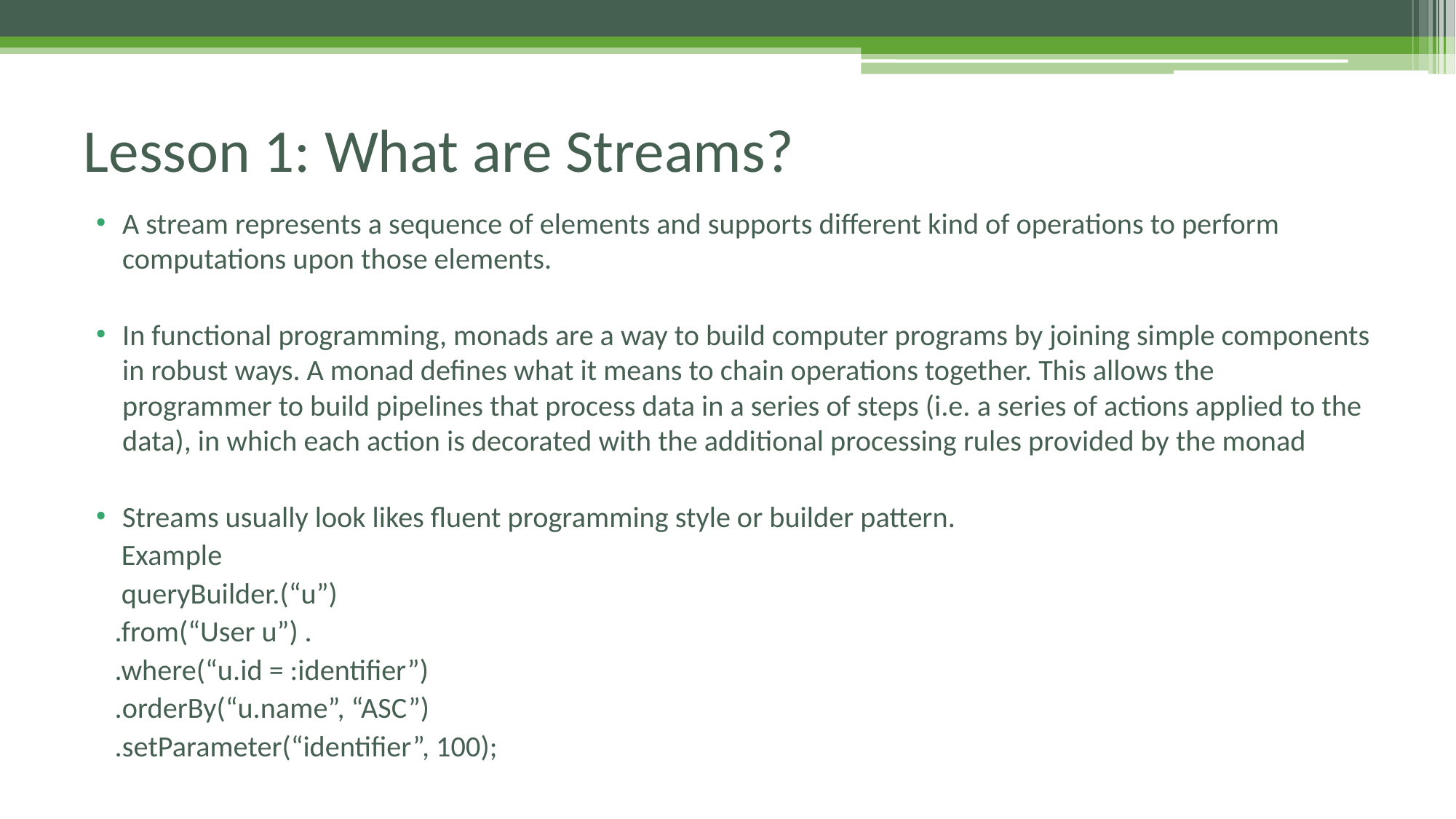

# Lesson 1: What are Streams?
A stream represents a sequence of elements and supports different kind of operations to perform computations upon those elements.

In functional programming, monads are a way to build computer programs by joining simple components in robust ways. A monad defines what it means to chain operations together. This allows the programmer to build pipelines that process data in a series of steps (i.e. a series of actions applied to the data), in which each action is decorated with the additional processing rules provided by the monad

Streams usually look likes fluent programming style or builder pattern.
    Example
    queryBuilder.(“u”)
   .from(“User u”) .
   .where(“u.id = :identifier”)
   .orderBy(“u.name”, “ASC”)
   .setParameter(“identifier”, 100);